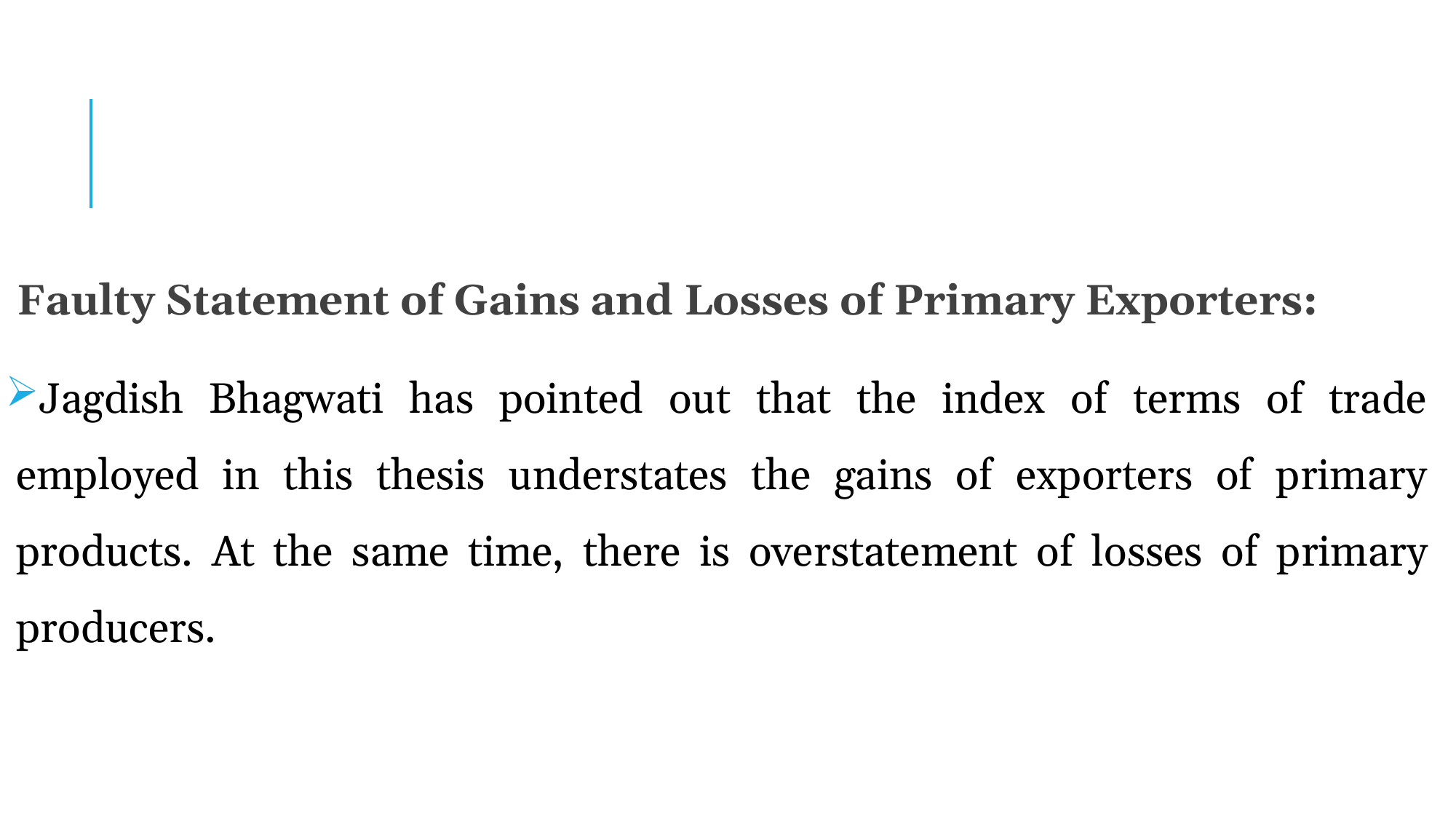

#
Faulty Statement of Gains and Losses of Primary Exporters:
Jagdish Bhagwati has pointed out that the index of terms of trade employed in this thesis understates the gains of exporters of primary products. At the same time, there is over­statement of losses of primary producers.